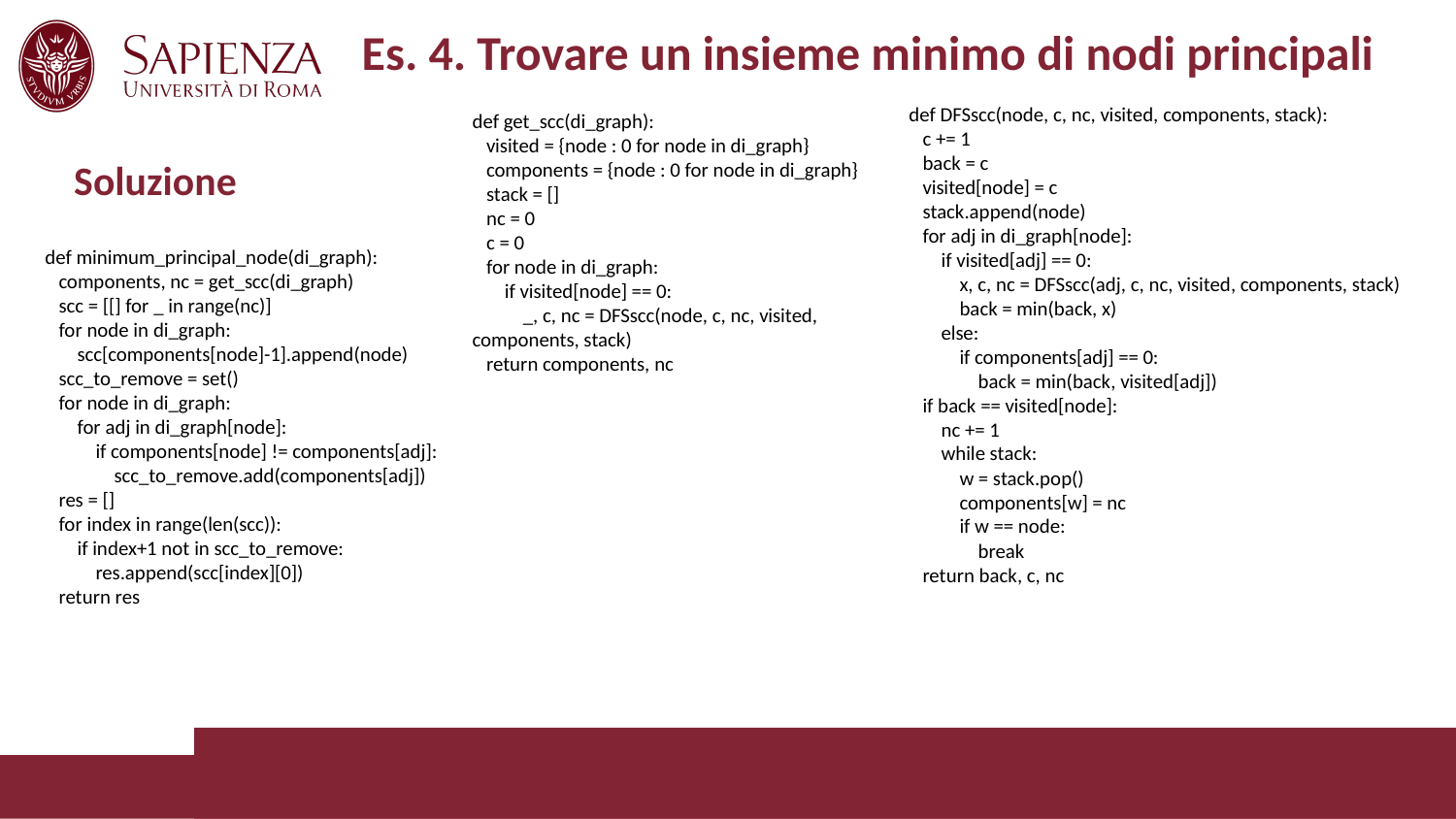

# Es. 4. Trovare un insieme minimo di nodi principali
def get_scc(di_graph):
   visited = {node : 0 for node in di_graph}
   components = {node : 0 for node in di_graph}
   stack = []
   nc = 0
   c = 0
   for node in di_graph:
       if visited[node] == 0:
           _, c, nc = DFSscc(node, c, nc, visited, components, stack)
   return components, nc
def DFSscc(node, c, nc, visited, components, stack):
   c += 1
   back = c
   visited[node] = c
   stack.append(node)
   for adj in di_graph[node]:
       if visited[adj] == 0:
           x, c, nc = DFSscc(adj, c, nc, visited, components, stack)
           back = min(back, x)
       else:
           if components[adj] == 0:
               back = min(back, visited[adj])
   if back == visited[node]:
       nc += 1
       while stack:
           w = stack.pop()
           components[w] = nc
           if w == node:
               break
   return back, c, nc
Soluzione
def minimum_principal_node(di_graph):
   components, nc = get_scc(di_graph)
   scc = [[] for _ in range(nc)]
   for node in di_graph:
       scc[components[node]-1].append(node)
   scc_to_remove = set()
   for node in di_graph:
       for adj in di_graph[node]:
           if components[node] != components[adj]:
               scc_to_remove.add(components[adj])
   res = []
   for index in range(len(scc)):
       if index+1 not in scc_to_remove:
           res.append(scc[index][0])
   return res